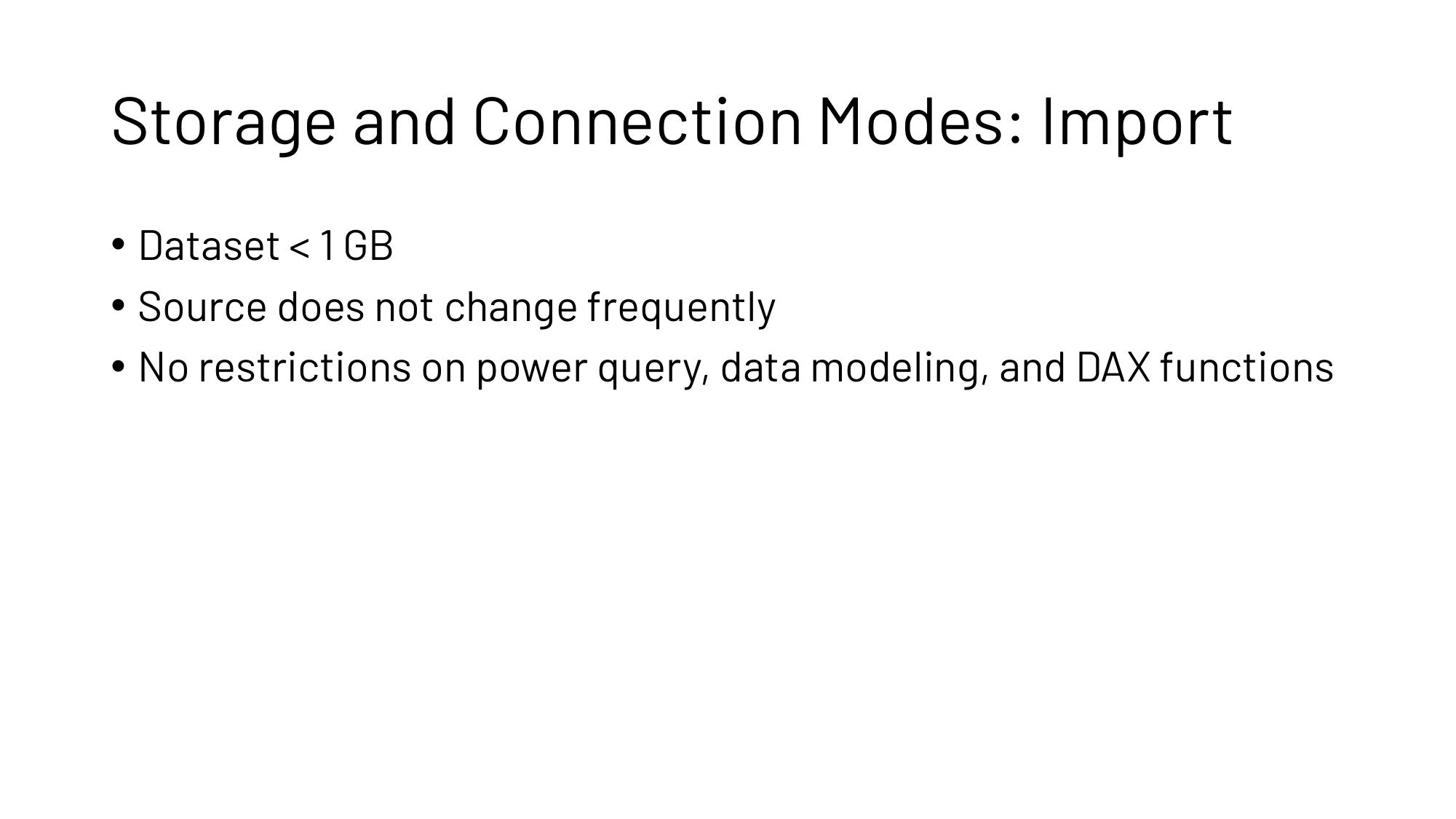

# Storage and Connection Modes: Import
Dataset < 1 GB
Source does not change frequently
No restrictions on power query, data modeling, and DAX functions